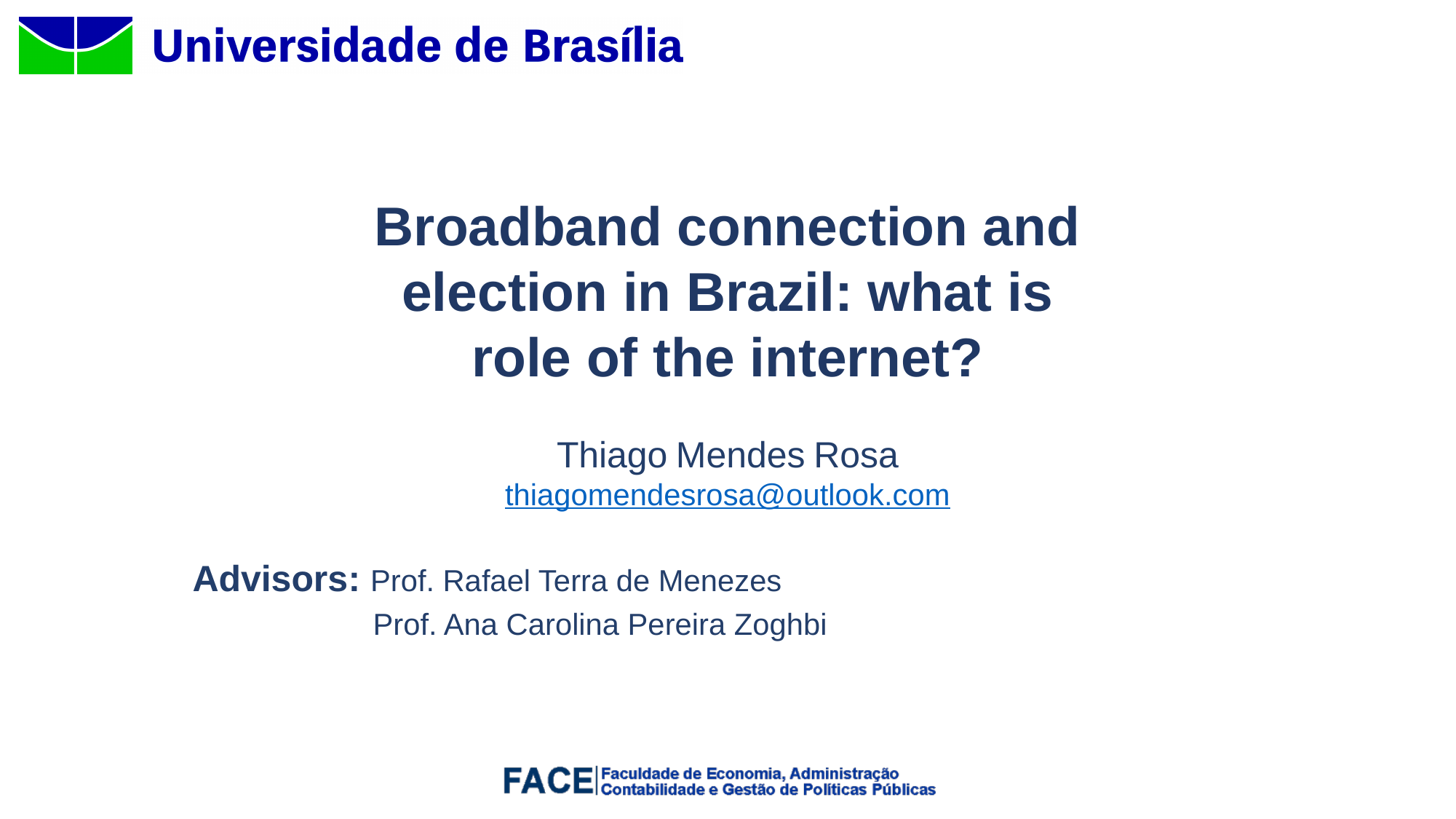

Thiago Mendes Rosa
thiagomendesrosa@outlook.com

Advisors: Prof. Rafael Terra de Menezes
	       Prof. Ana Carolina Pereira Zoghbi

Broadband connection and election in Brazil: what is role of the internet?